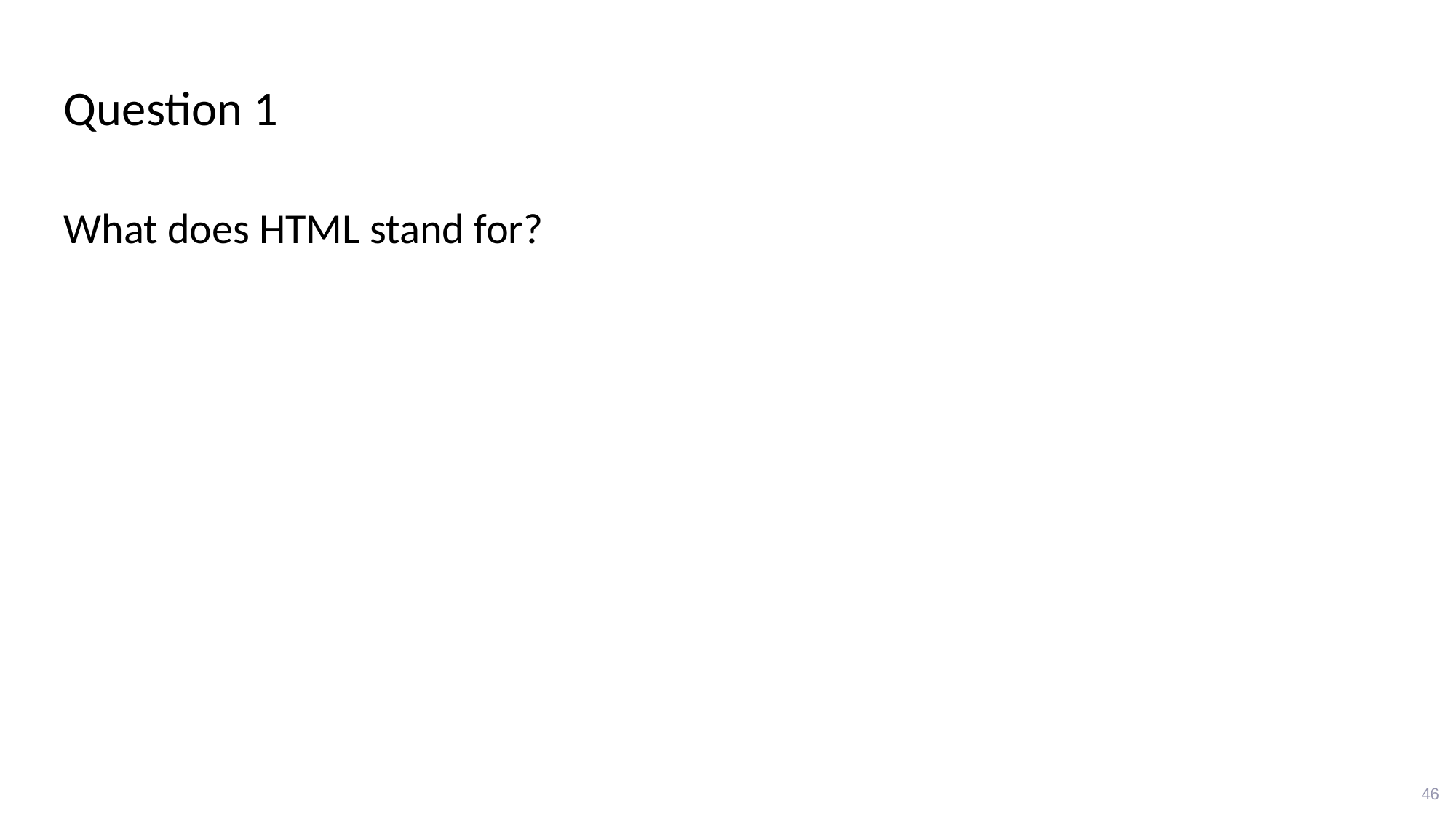

# Question 1
What does HTML stand for?

46